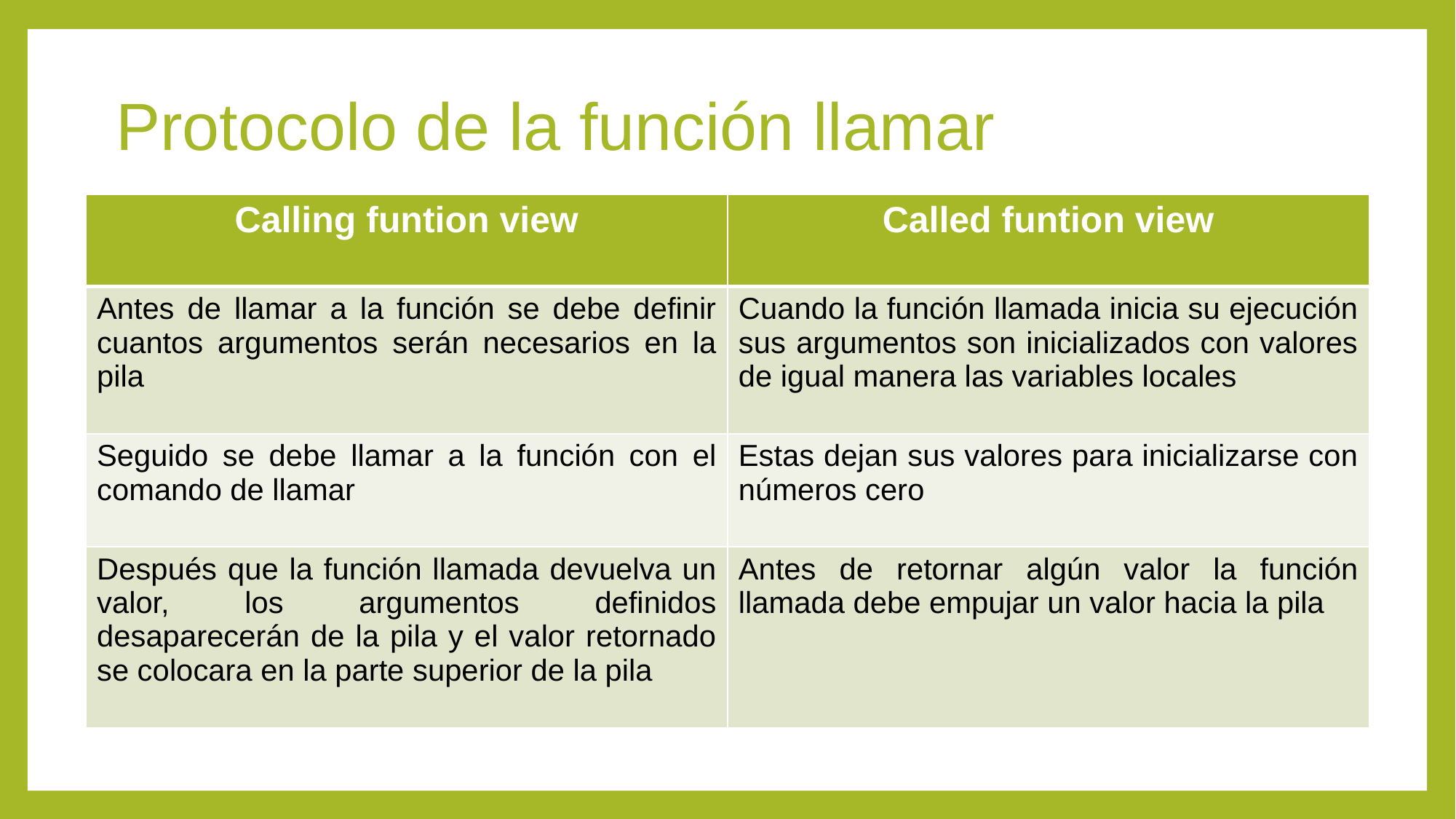

# Protocolo de la función llamar
| Calling funtion view | Called funtion view |
| --- | --- |
| Antes de llamar a la función se debe definir cuantos argumentos serán necesarios en la pila | Cuando la función llamada inicia su ejecución sus argumentos son inicializados con valores de igual manera las variables locales |
| Seguido se debe llamar a la función con el comando de llamar | Estas dejan sus valores para inicializarse con números cero |
| Después que la función llamada devuelva un valor, los argumentos definidos desaparecerán de la pila y el valor retornado se colocara en la parte superior de la pila | Antes de retornar algún valor la función llamada debe empujar un valor hacia la pila |